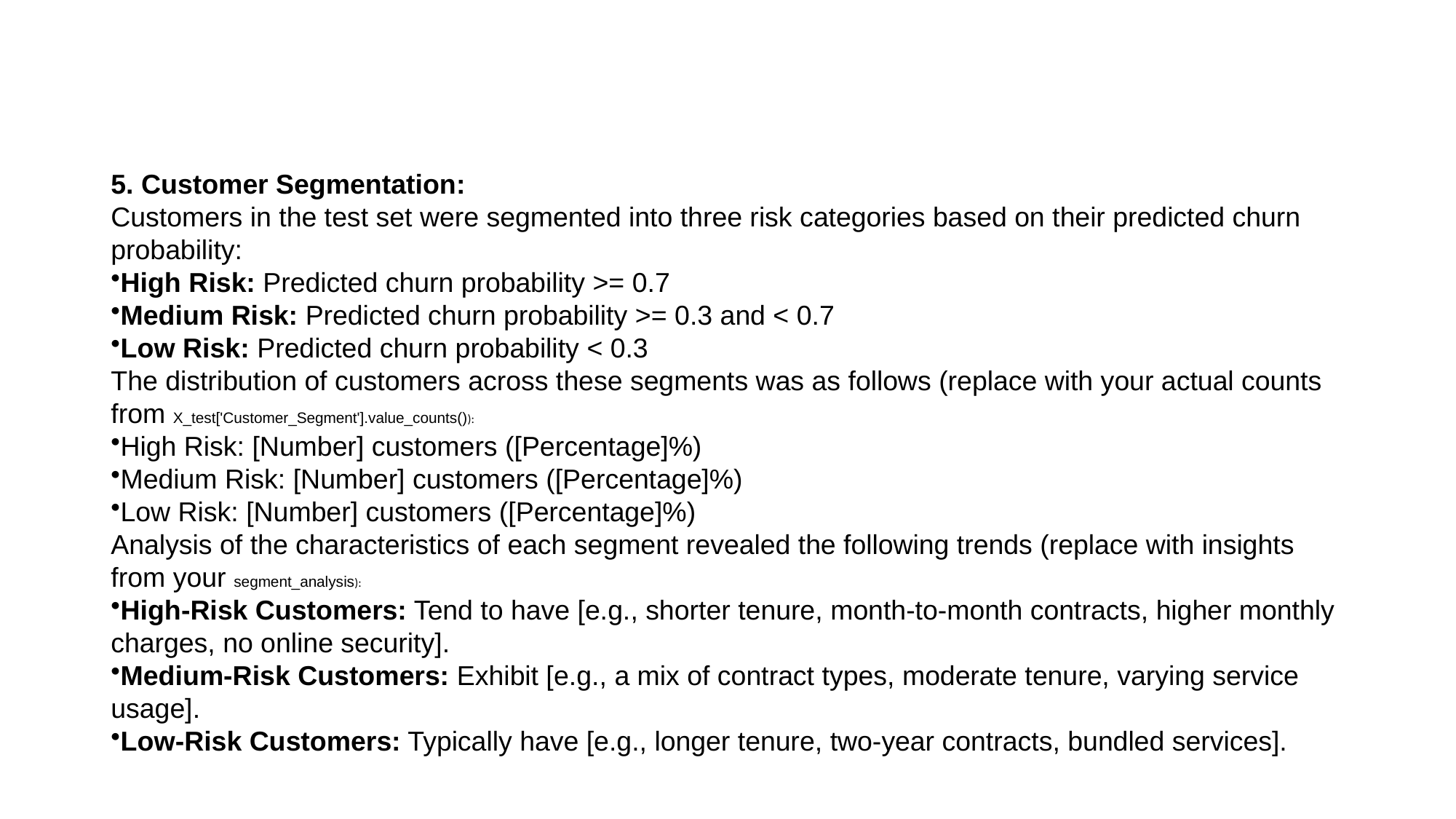

#
5. Customer Segmentation:
Customers in the test set were segmented into three risk categories based on their predicted churn probability:
High Risk: Predicted churn probability >= 0.7
Medium Risk: Predicted churn probability >= 0.3 and < 0.7
Low Risk: Predicted churn probability < 0.3
The distribution of customers across these segments was as follows (replace with your actual counts from X_test['Customer_Segment'].value_counts()):
High Risk: [Number] customers ([Percentage]%)
Medium Risk: [Number] customers ([Percentage]%)
Low Risk: [Number] customers ([Percentage]%)
Analysis of the characteristics of each segment revealed the following trends (replace with insights from your segment_analysis):
High-Risk Customers: Tend to have [e.g., shorter tenure, month-to-month contracts, higher monthly charges, no online security].
Medium-Risk Customers: Exhibit [e.g., a mix of contract types, moderate tenure, varying service usage].
Low-Risk Customers: Typically have [e.g., longer tenure, two-year contracts, bundled services].